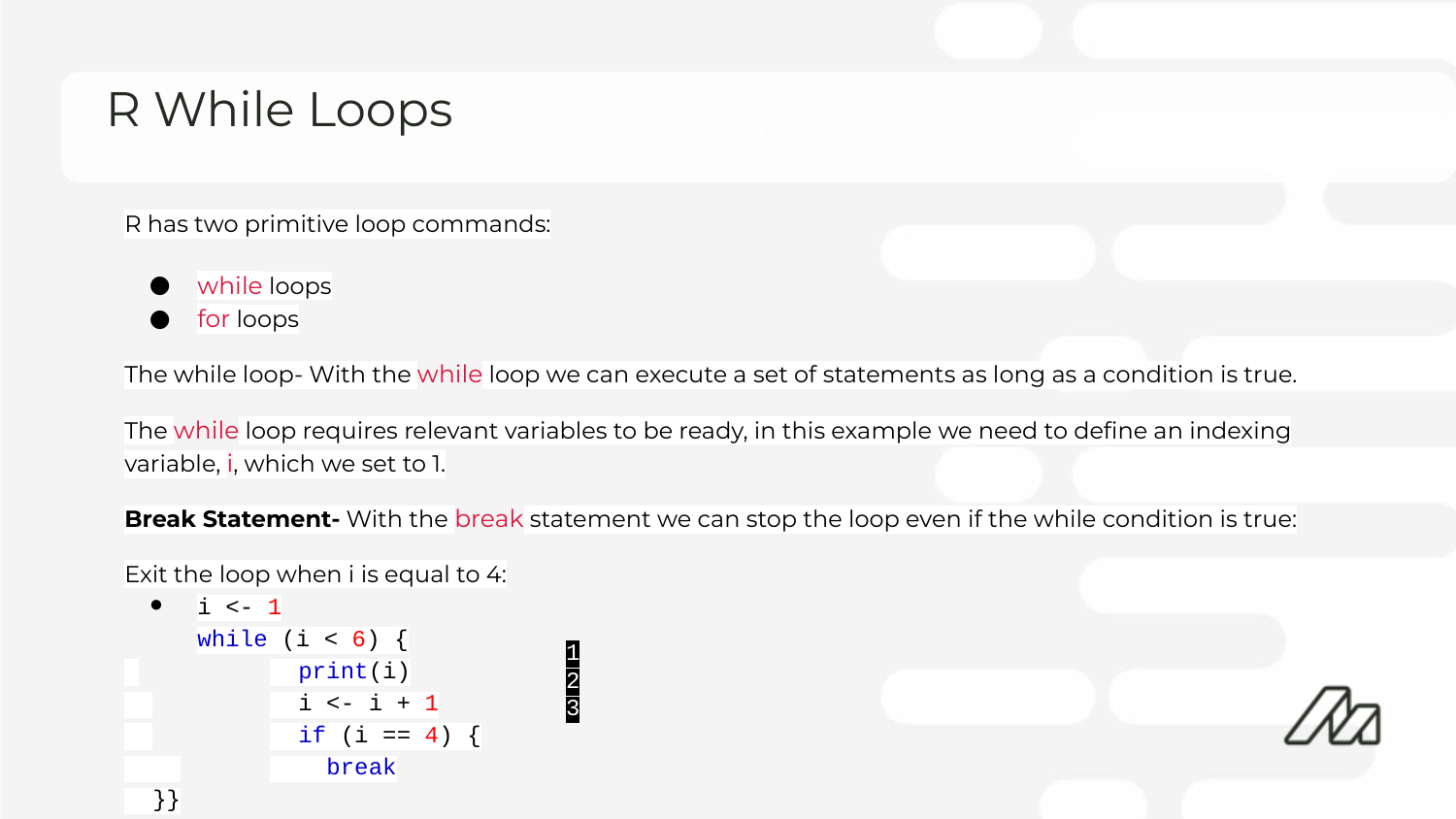

# R While Loops
R has two primitive loop commands:
while loops
for loops
The while loop- With the while loop we can execute a set of statements as long as a condition is true.
The while loop requires relevant variables to be ready, in this example we need to define an indexing variable, i, which we set to 1.
Break Statement- With the break statement we can stop the loop even if the while condition is true:
Exit the loop when i is equal to 4:
i <- 1
while (i < 6) {
 	  print(i)
  	  i <- i + 1
  	  if (i == 4) {
    	    break
  }}
1
2
3